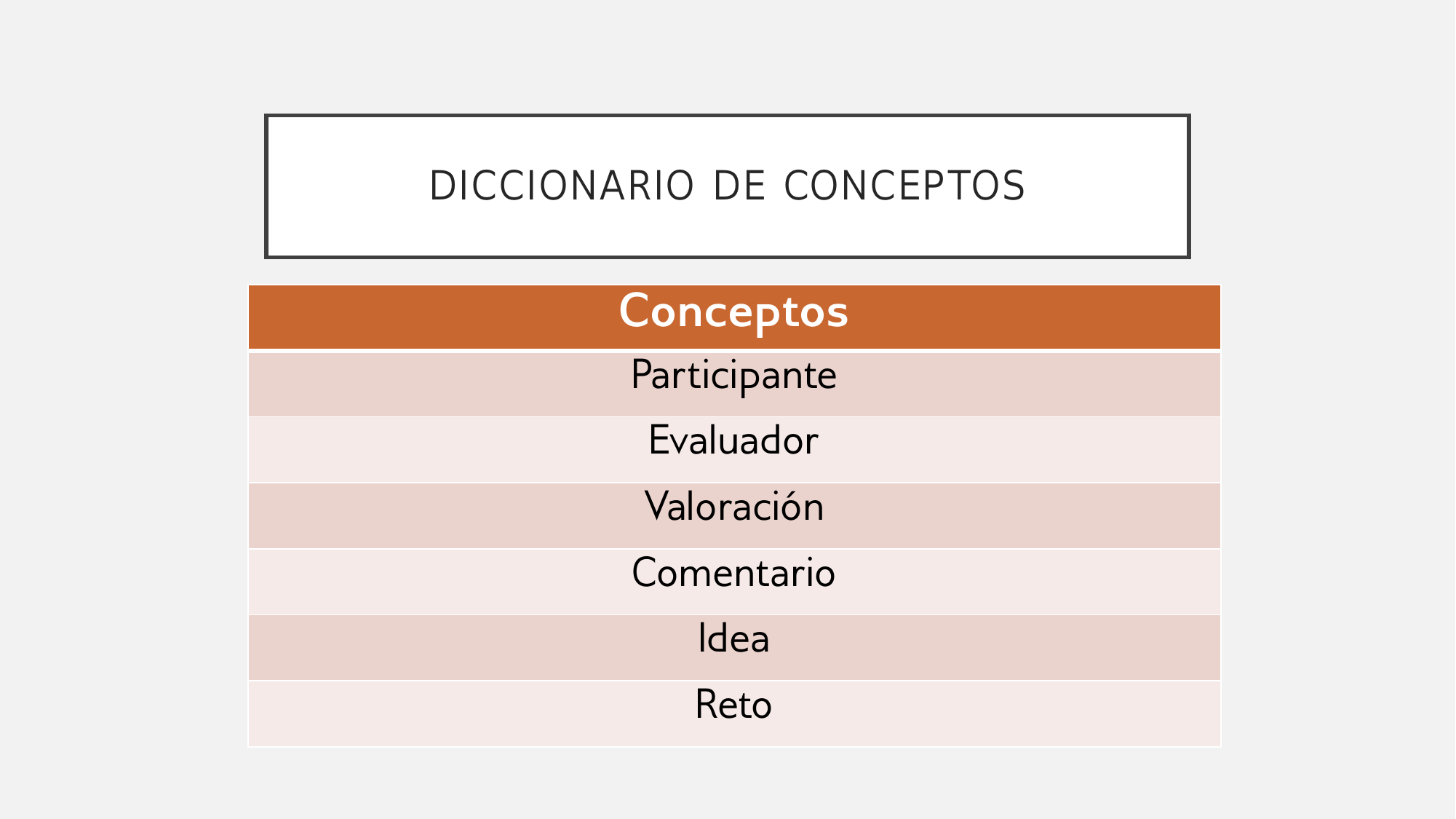

# Diccionario de conceptos
| Conceptos |
| --- |
| Participante |
| Evaluador |
| Valoración |
| Comentario |
| Idea |
| Reto |